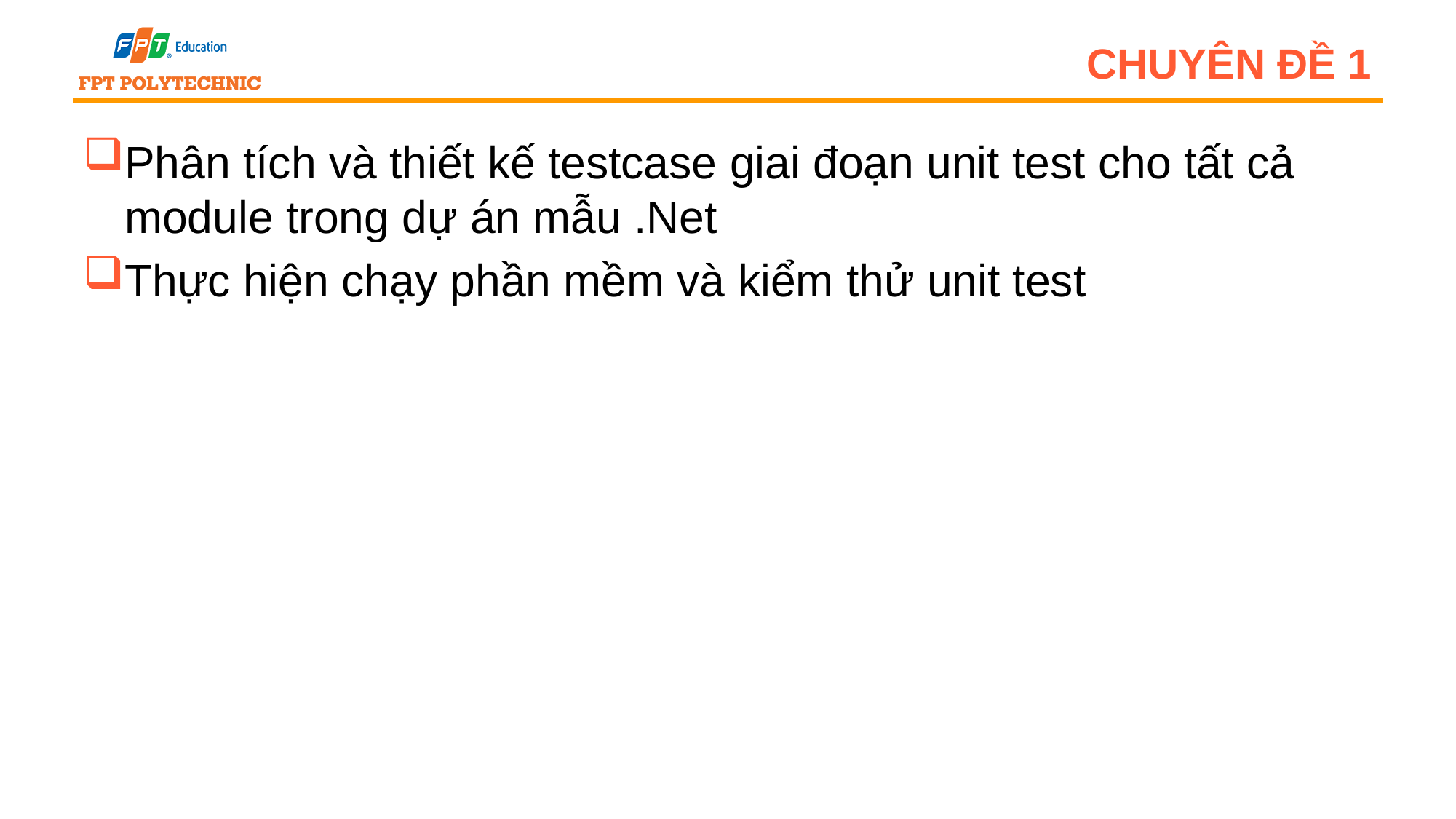

# Chuyên đề 1
Phân tích và thiết kế testcase giai đoạn unit test cho tất cả module trong dự án mẫu .Net
Thực hiện chạy phần mềm và kiểm thử unit test